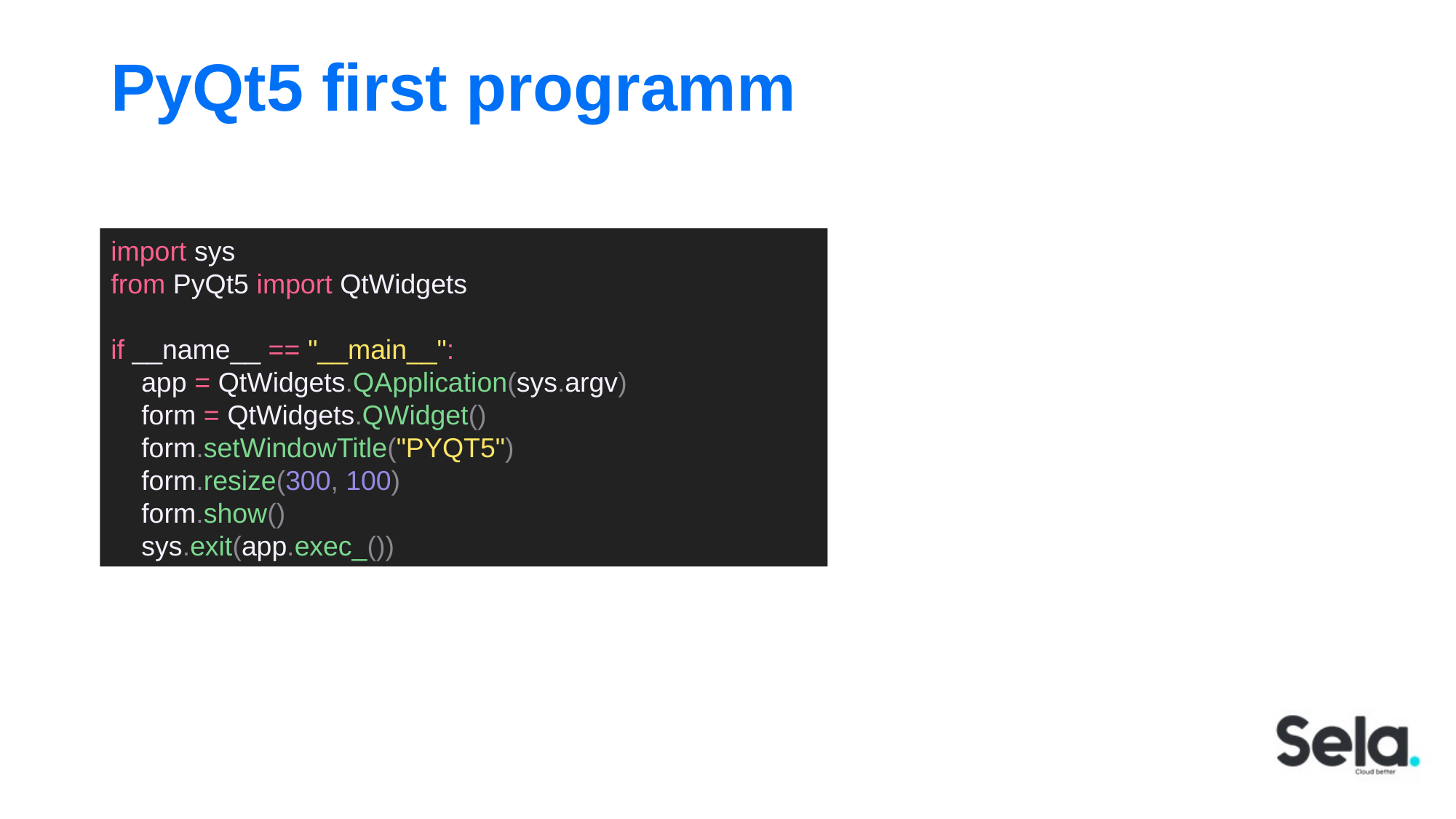

# PyQt5 first programm
import sys
from PyQt5 import QtWidgets
if __name__ == "__main__":
    app = QtWidgets.QApplication(sys.argv)
    form = QtWidgets.QWidget()
    form.setWindowTitle("PYQT5")
    form.resize(300, 100)
    form.show()
    sys.exit(app.exec_())